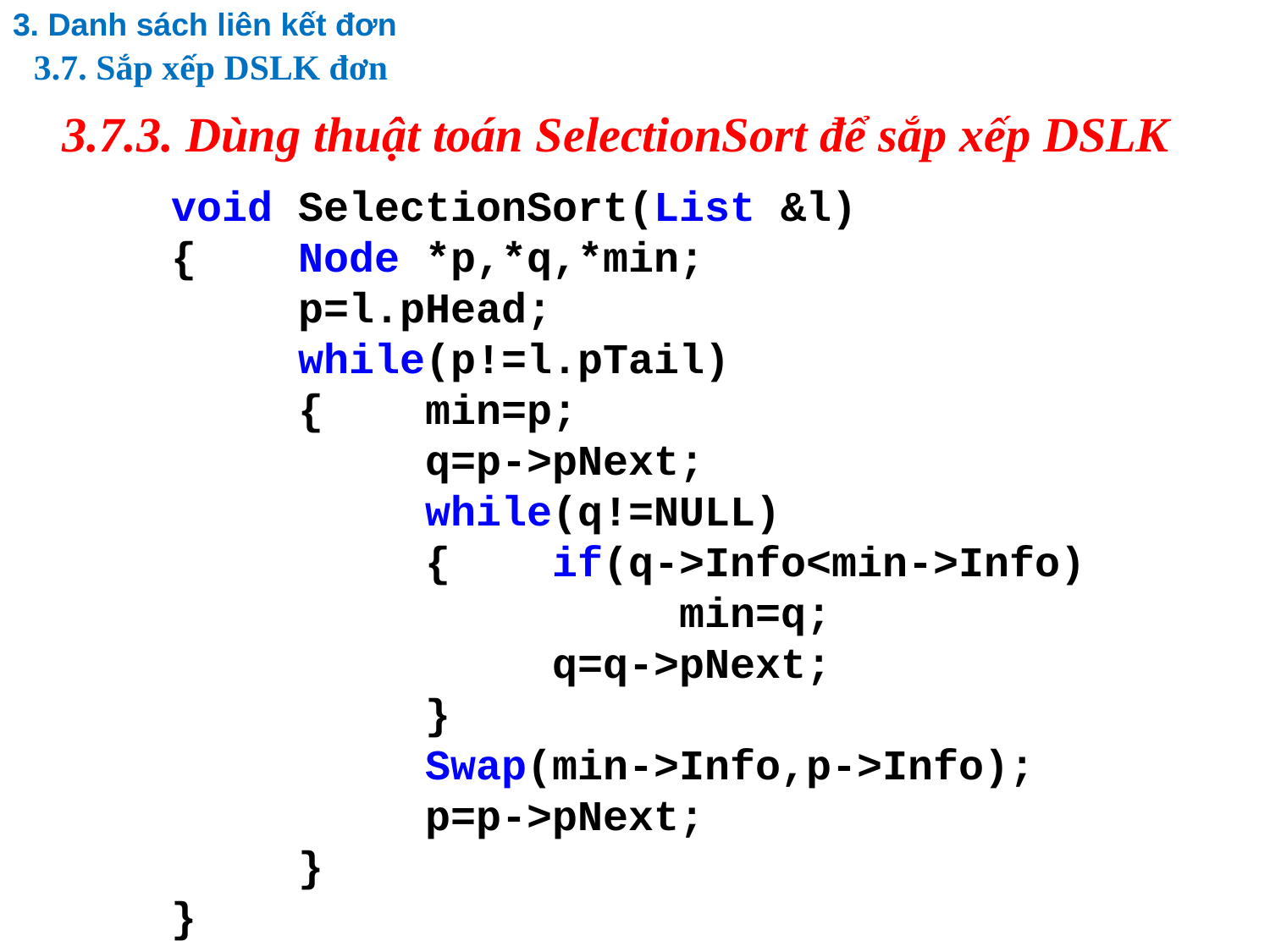

3. Danh sách liên kết đơn
3.7. Sắp xếp DSLK đơn
# 3.7.3. Dùng thuật toán SelectionSort để sắp xếp DSLK
void SelectionSort(List &l)
{   	Node *p,*q,*min;
    	p=l.pHead;
	while(p!=l.pTail)
   	{	min=p;
		q=p->pNext;
		while(q!=NULL)
		{	if(q->Info<min->Info)
				min=q;
			q=q->pNext;
		}
		Swap(min->Info,p->Info);
		p=p->pNext;
	}
}